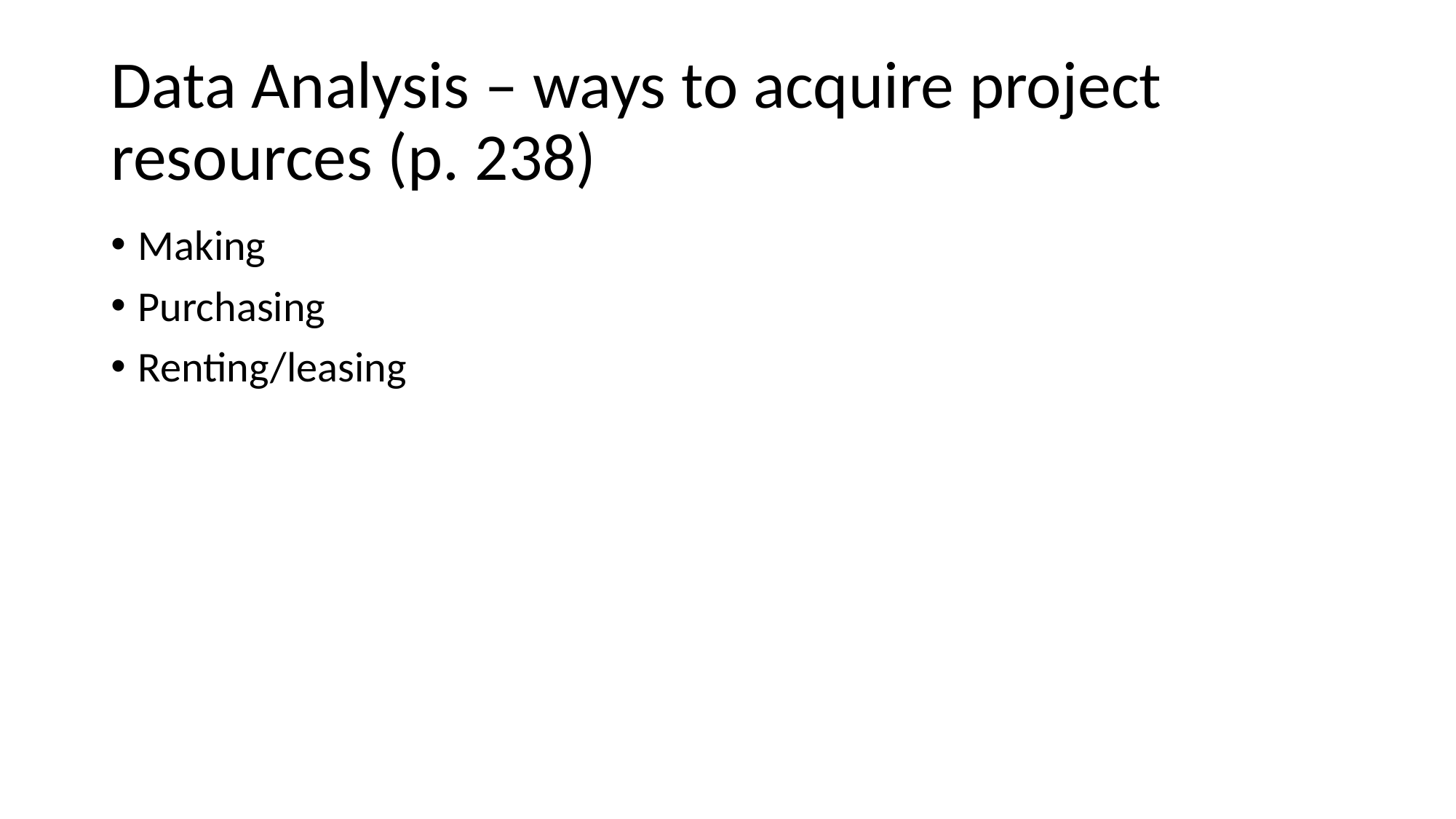

# Data Analysis – ways to acquire project resources (p. 238)
Making
Purchasing
Renting/leasing